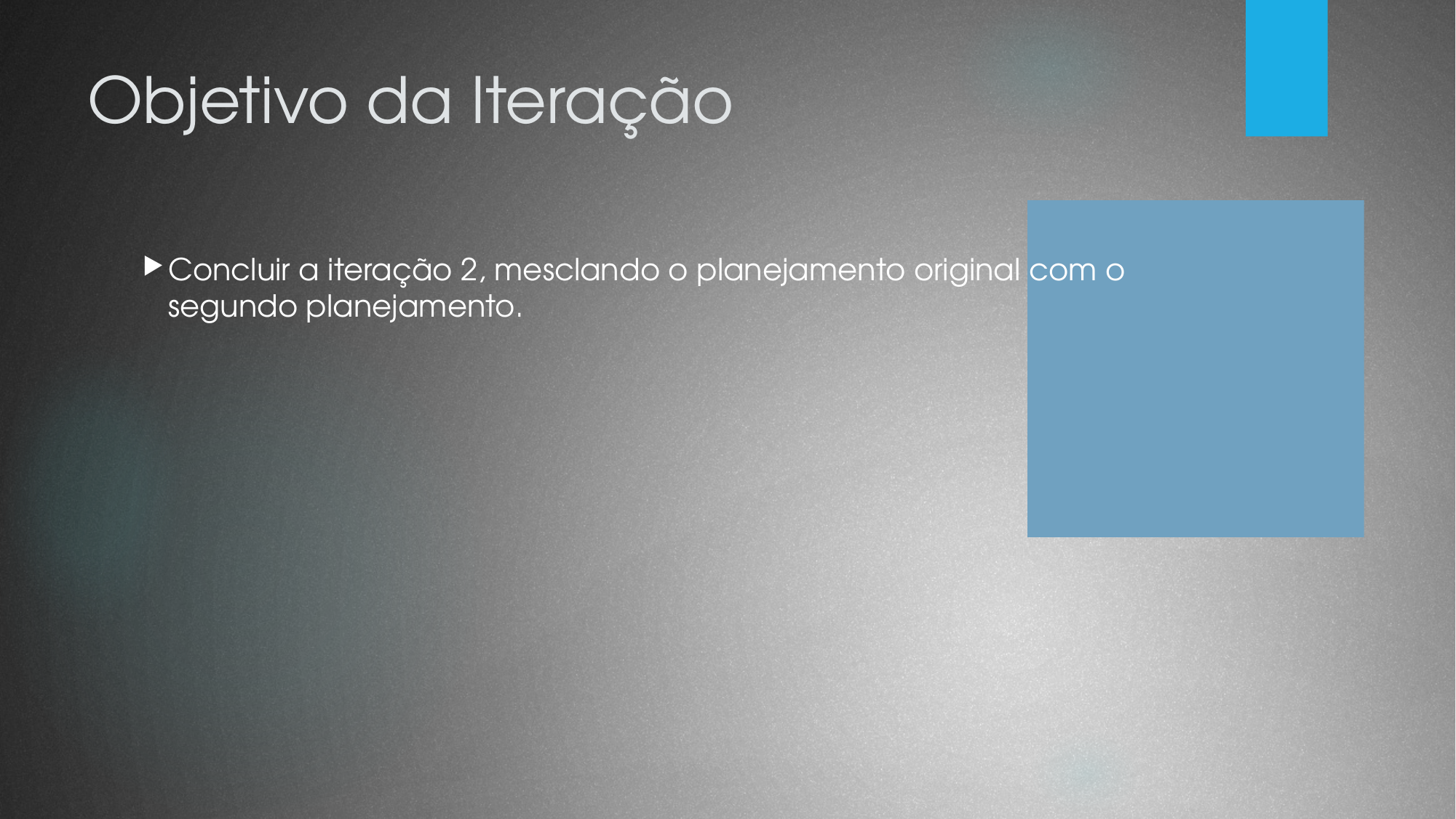

Objetivo da Iteração

Concluir a iteração 2, mesclando o planejamento original com o segundo planejamento.